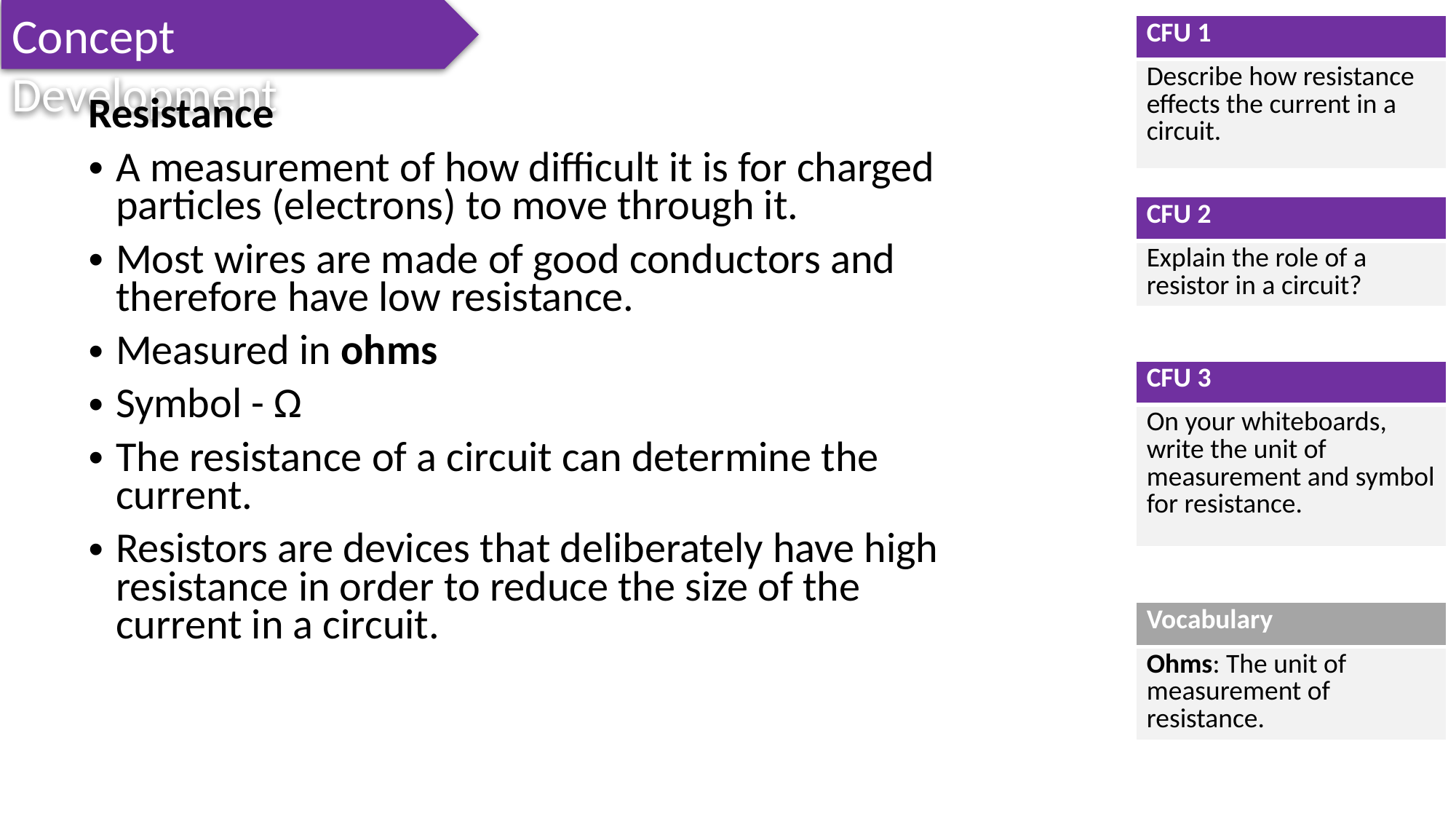

Concept Development
| CFU 1 |
| --- |
| Describe how resistance effects the current in a circuit. |
Resistance
A measurement of how difficult it is for charged particles (electrons) to move through it.
Most wires are made of good conductors and therefore have low resistance.
Measured in ohms
Symbol - Ω
The resistance of a circuit can determine the current.
Resistors are devices that deliberately have high resistance in order to reduce the size of the current in a circuit.

| CFU 2 |
| --- |
| Explain the role of a resistor in a circuit? |
| CFU 3 |
| --- |
| On your whiteboards, write the unit of measurement and symbol for resistance. |
| Vocabulary |
| --- |
| Ohms: The unit of measurement of resistance. |